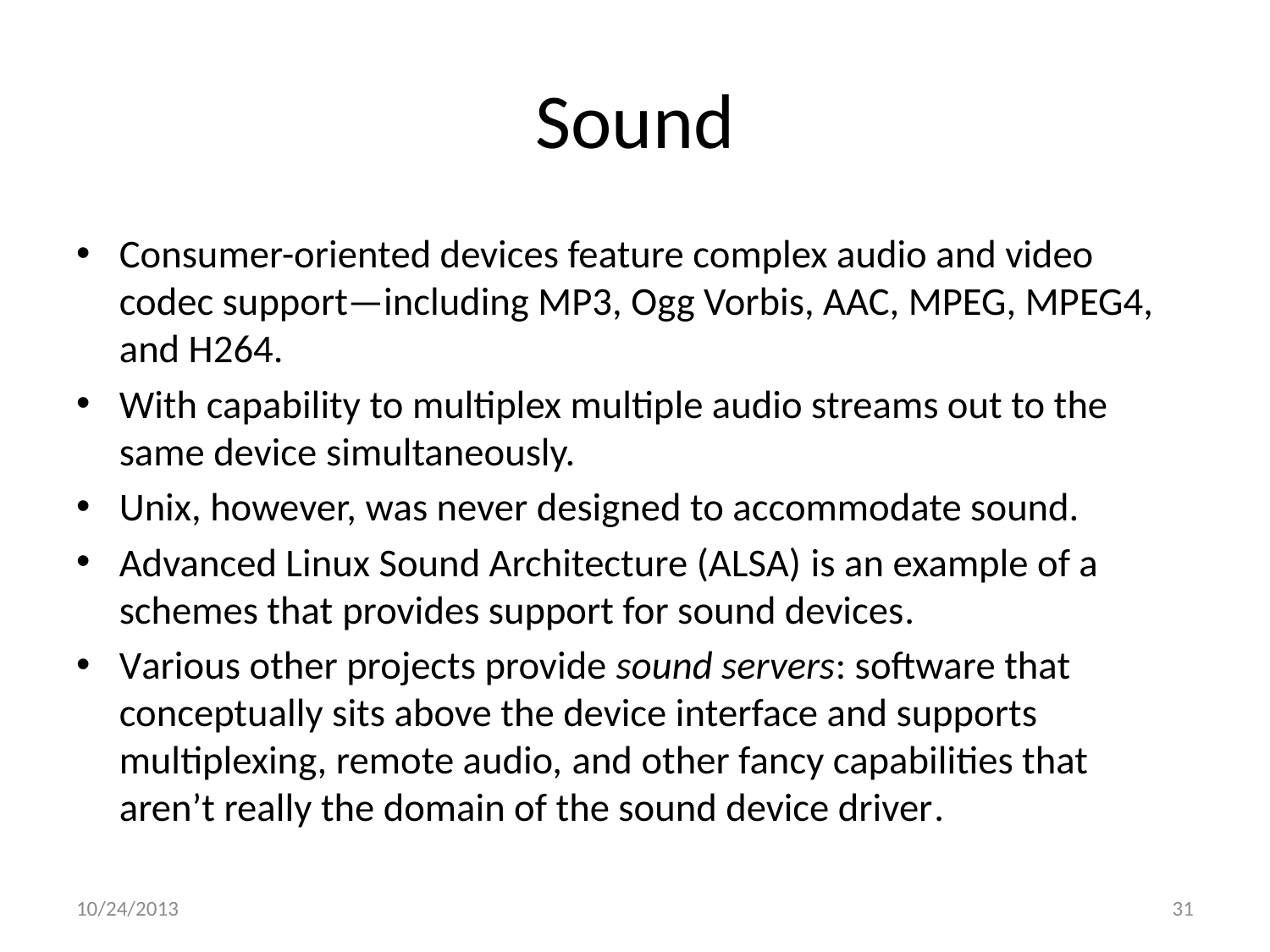

# Sound
Consumer-oriented devices feature complex audio and video codec support—including MP3, Ogg Vorbis, AAC, MPEG, MPEG4, and H264.
With capability to multiplex multiple audio streams out to the same device simultaneously.
Unix, however, was never designed to accommodate sound.
Advanced Linux Sound Architecture (ALSA) is an example of a schemes that provides support for sound devices.
Various other projects provide sound servers: software that conceptually sits above the device interface and supports multiplexing, remote audio, and other fancy capabilities that aren’t really the domain of the sound device driver.
10/24/2013
31